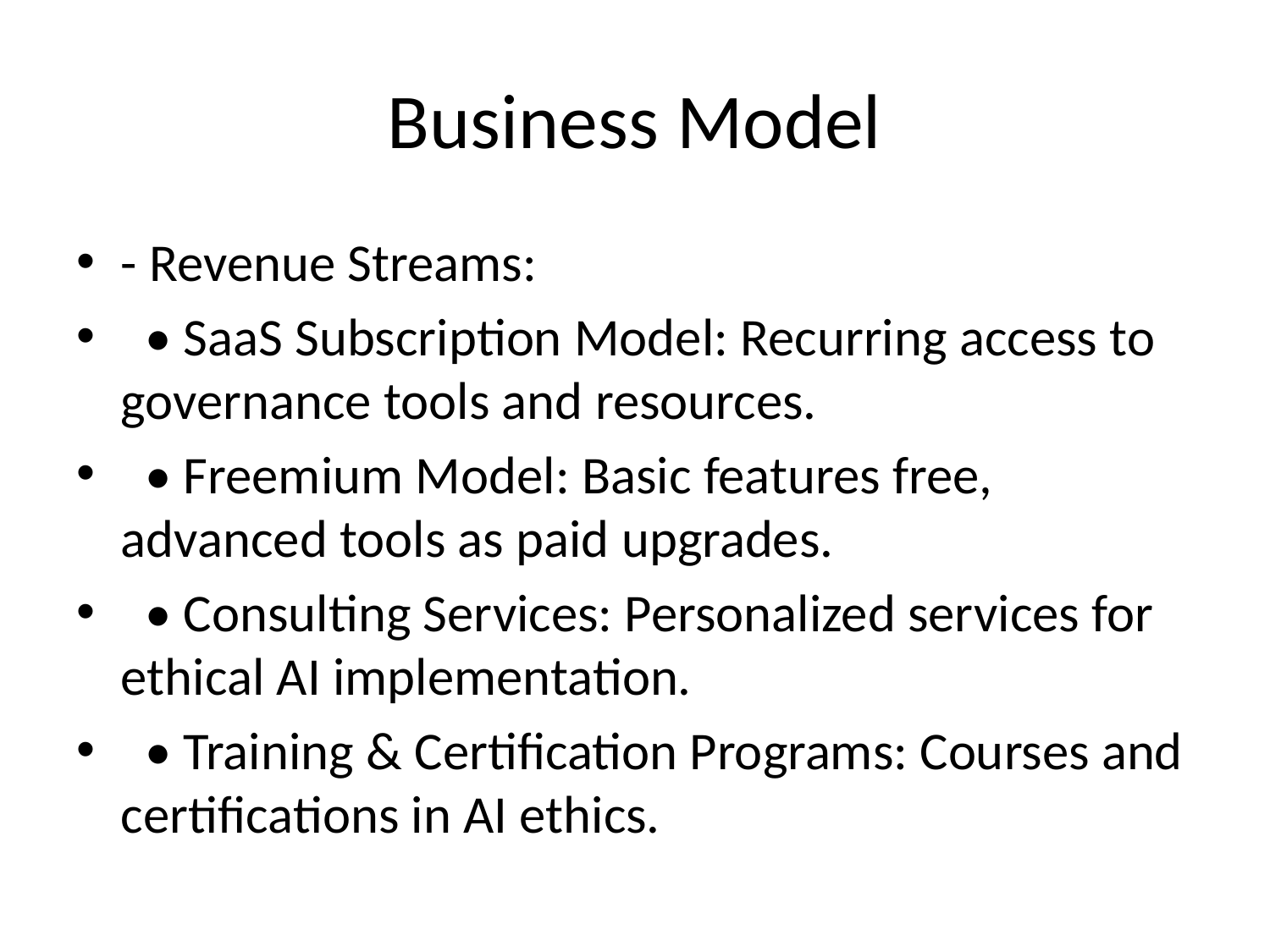

# Business Model
- Revenue Streams:
  • SaaS Subscription Model: Recurring access to governance tools and resources.
  • Freemium Model: Basic features free, advanced tools as paid upgrades.
  • Consulting Services: Personalized services for ethical AI implementation.
  • Training & Certification Programs: Courses and certifications in AI ethics.